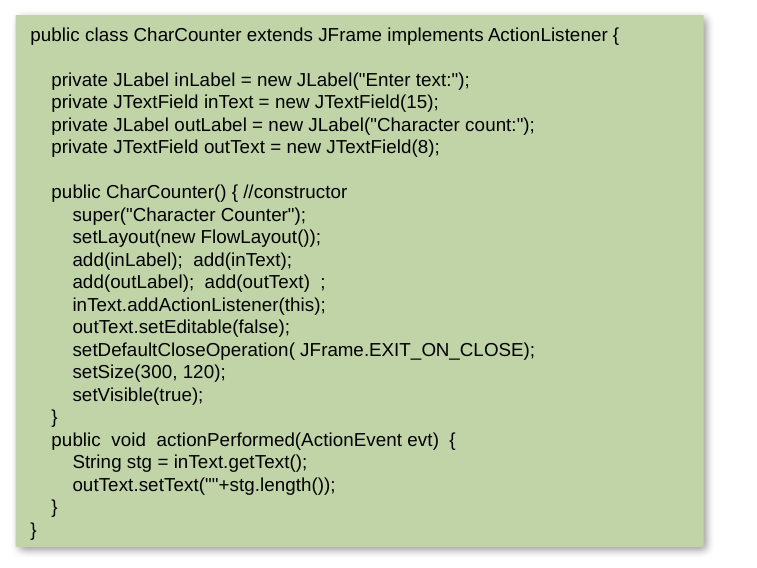

public class CharCounter extends JFrame implements ActionListener {

    private JLabel inLabel = new JLabel("Enter text:");
    private JTextField inText = new JTextField(15);
    private JLabel outLabel = new JLabel("Character count:");
    private JTextField outText = new JTextField(8);

    public CharCounter() { //constructor
        super("Character Counter");
        setLayout(new FlowLayout());
        add(inLabel);  add(inText);
        add(outLabel);  add(outText)  ;
        inText.addActionListener(this);
        outText.setEditable(false);
        setDefaultCloseOperation( JFrame.EXIT_ON_CLOSE);
        setSize(300, 120);
        setVisible(true);
    }
    public  void  actionPerformed(ActionEvent evt)  {
        String stg = inText.getText();
        outText.setText(""+stg.length());
    }
}